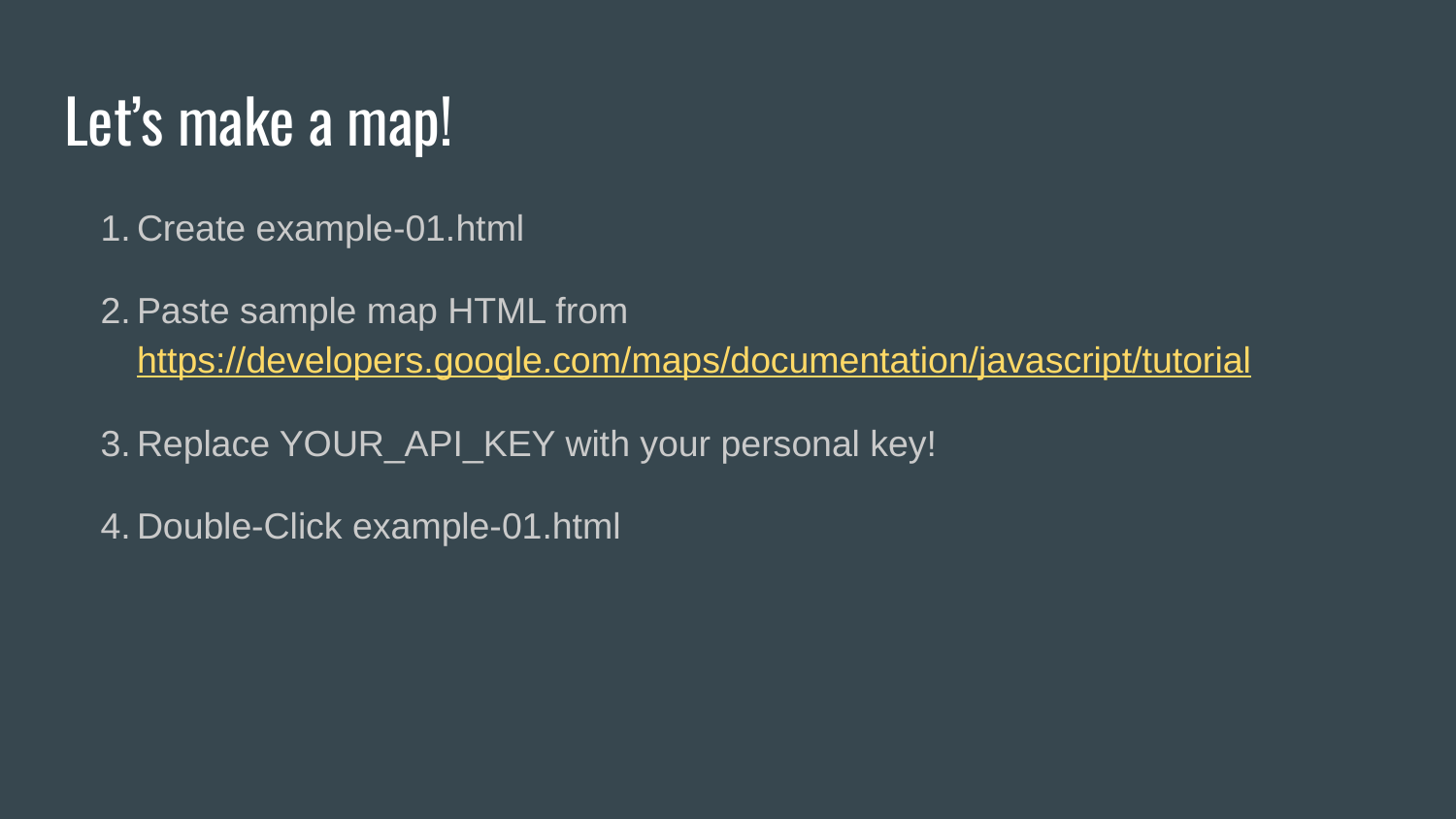

# Let’s make a map!

Create example-01.html
Paste sample map HTML from https://developers.google.com/maps/documentation/javascript/tutorial
Replace YOUR_API_KEY with your personal key!
Double-Click example-01.html

**https://github.com/damianobrien/DigitalCrafts/blob/master/google%20maps/example-01.html